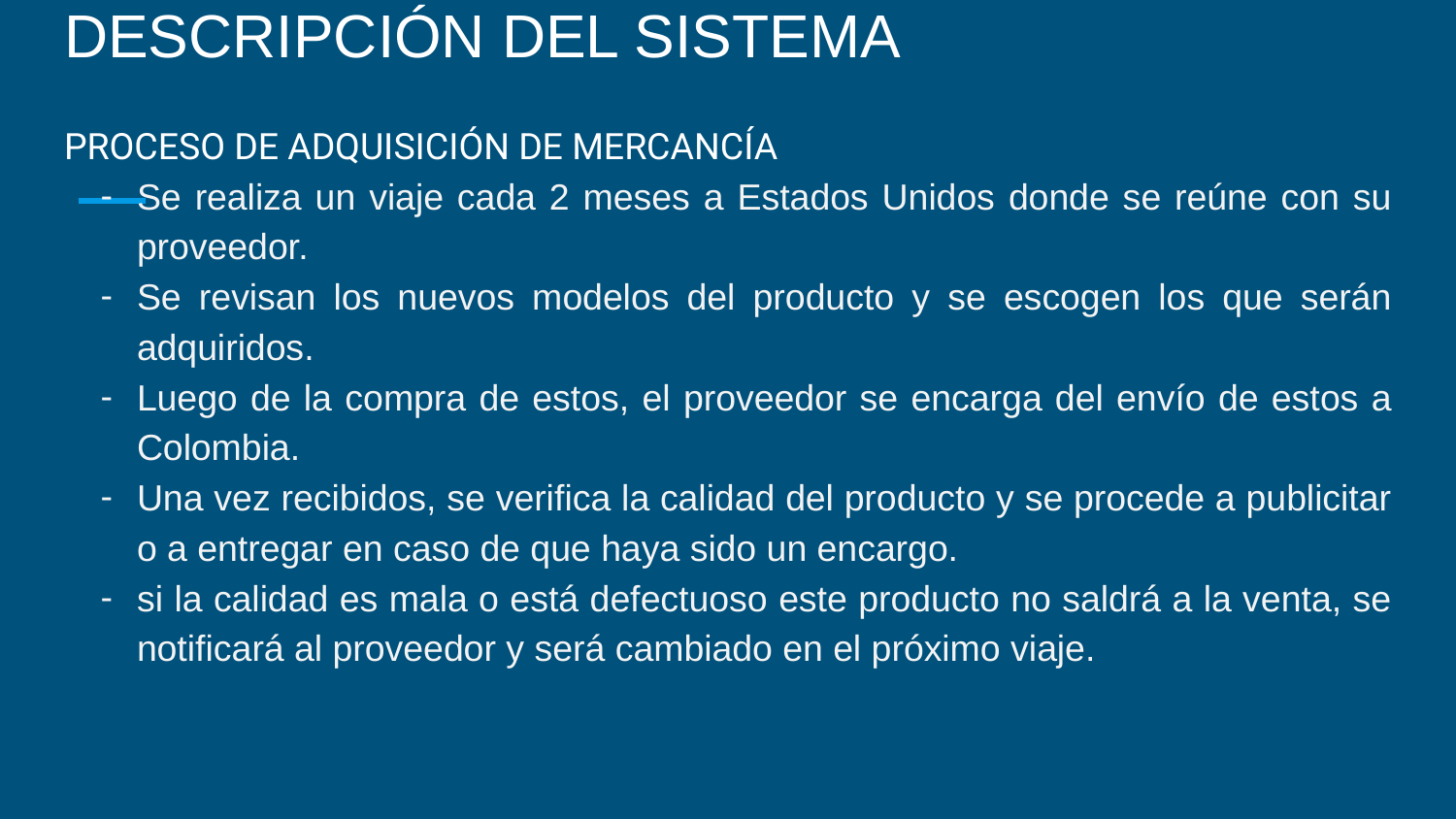

# DESCRIPCIÓN DEL SISTEMA
PROCESO DE ADQUISICIÓN DE MERCANCÍA
Se realiza un viaje cada 2 meses a Estados Unidos donde se reúne con su proveedor.
Se revisan los nuevos modelos del producto y se escogen los que serán adquiridos.
Luego de la compra de estos, el proveedor se encarga del envío de estos a Colombia.
Una vez recibidos, se verifica la calidad del producto y se procede a publicitar o a entregar en caso de que haya sido un encargo.
si la calidad es mala o está defectuoso este producto no saldrá a la venta, se notificará al proveedor y será cambiado en el próximo viaje.